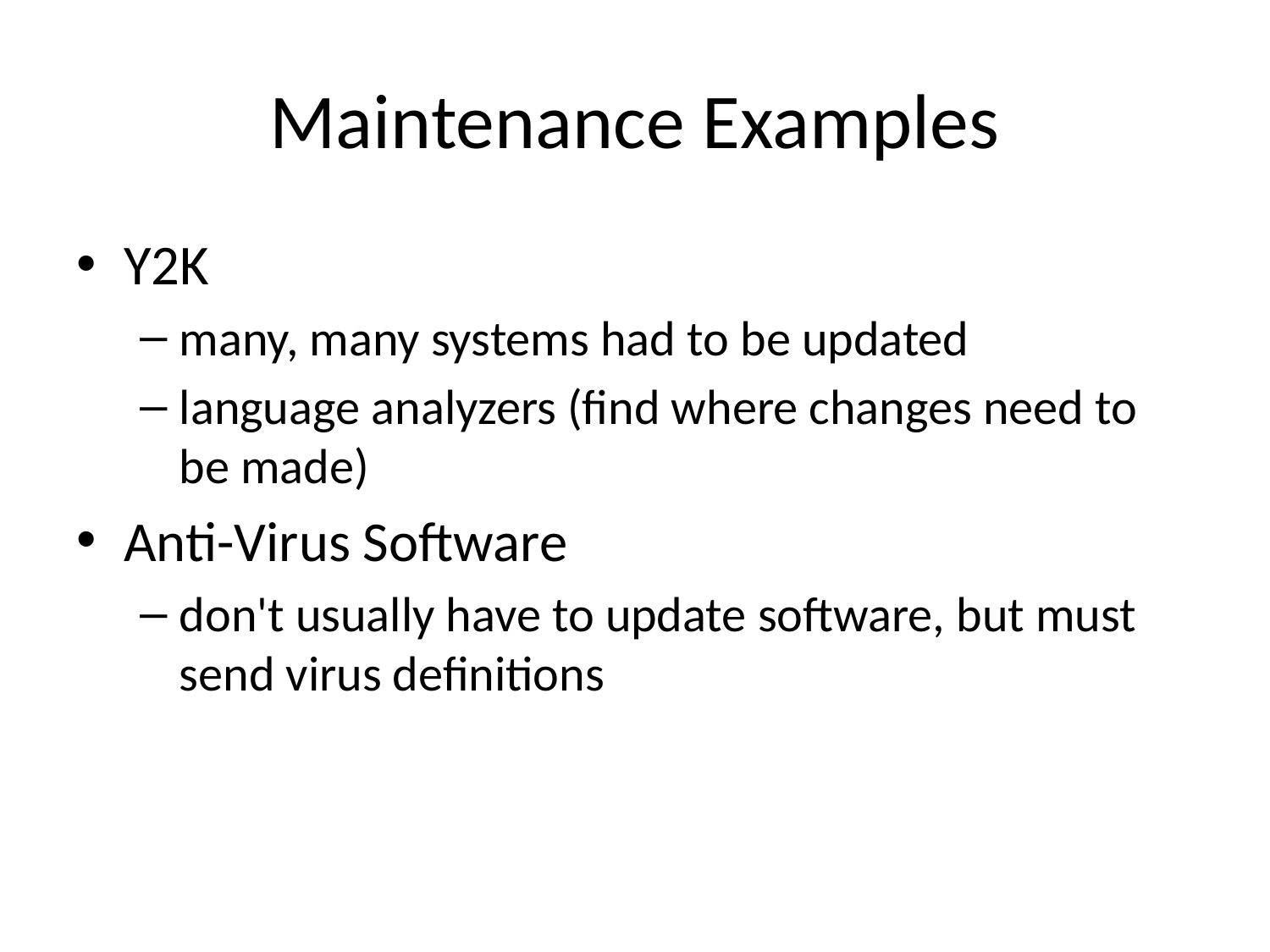

# Maintenance Examples
Y2K
many, many systems had to be updated
language analyzers (find where changes need to be made)
Anti-Virus Software
don't usually have to update software, but must send virus definitions